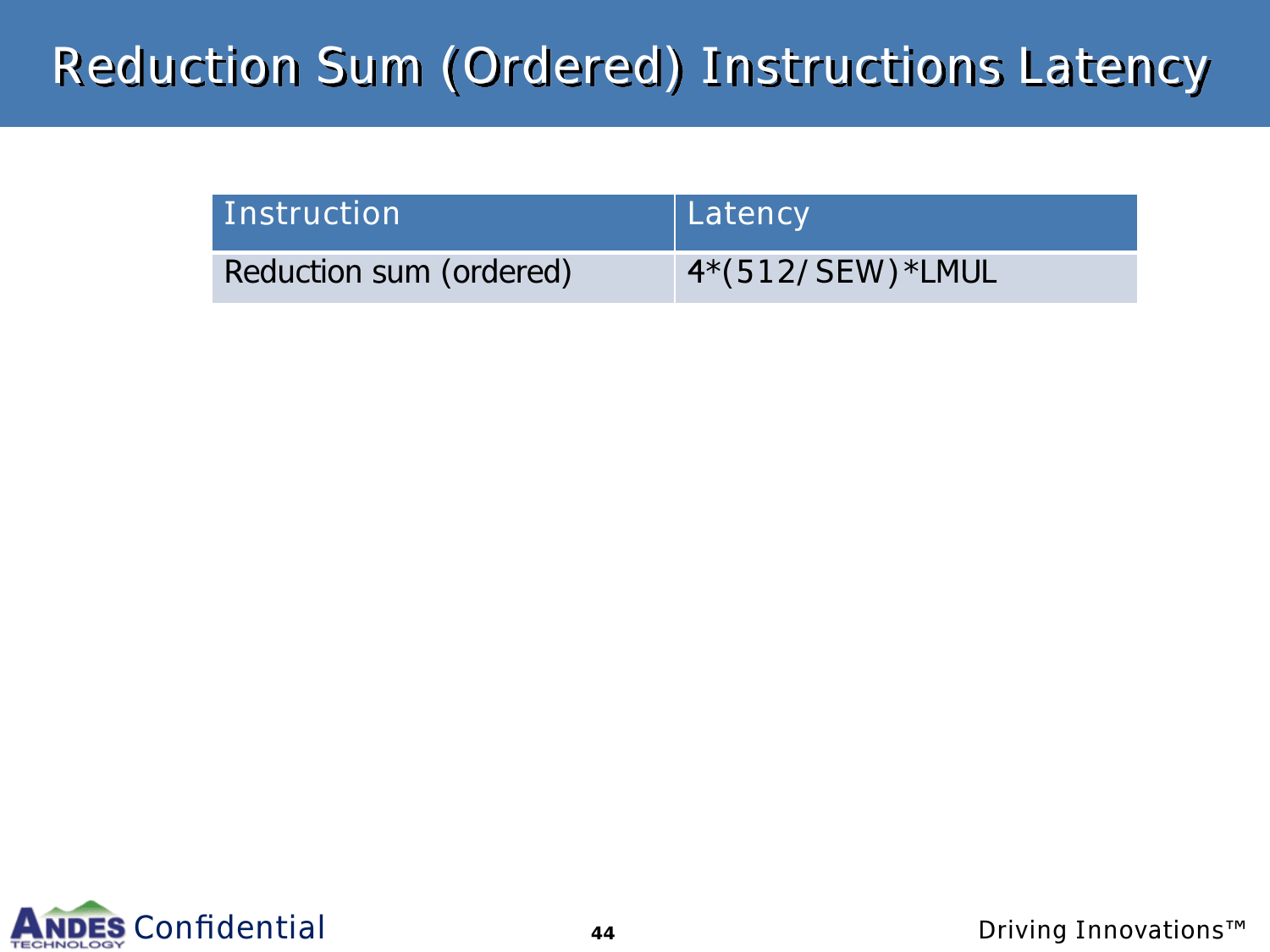

# Reduction Sum (Ordered) Instructions Latency

| Instruction | Latency |
| --- | --- |
| Reduction sum (ordered) | 4\*(512/SEW)\*LMUL |